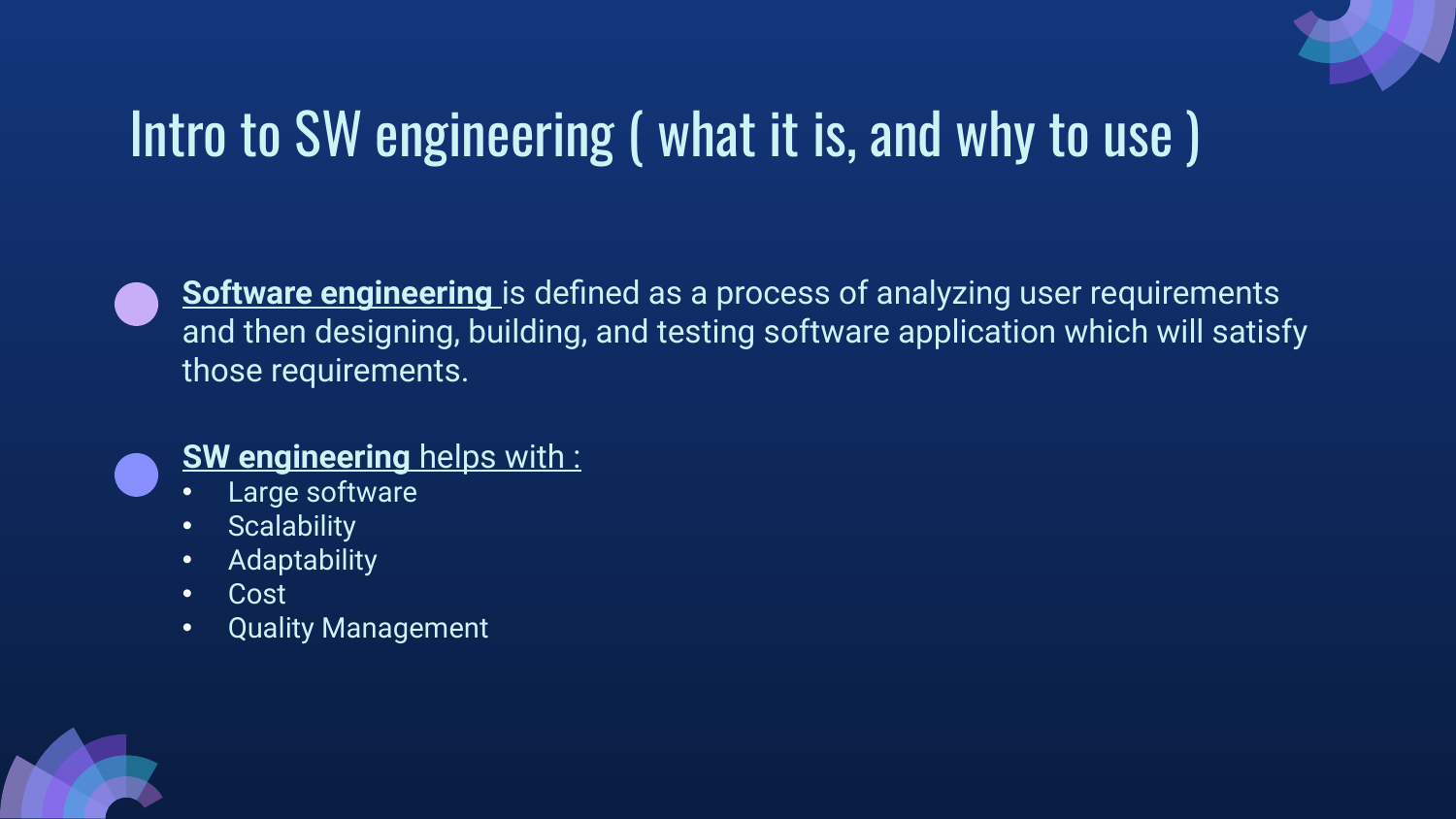

# Intro to SW engineering ( what it is, and why to use )
Software engineering is defined as a process of analyzing user requirements and then designing, building, and testing software application which will satisfy those requirements.

SW engineering helps with :
Large software
Scalability
Adaptability
Cost
Quality Management